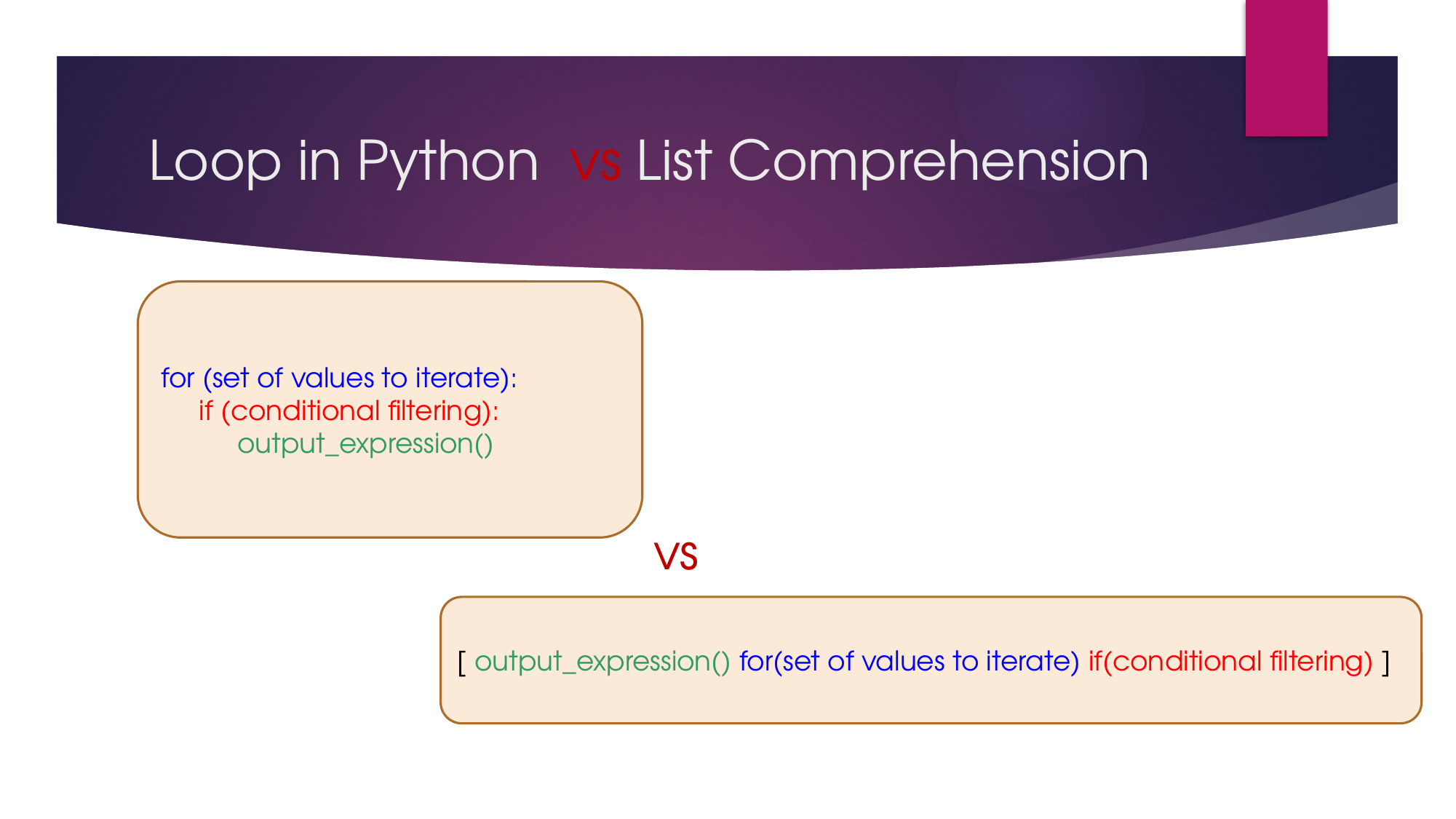

# Loop in Python  vs List Comprehension
for (set of values to iterate):
     if (conditional filtering):
          output_expression()
vs
[ output_expression() for(set of values to iterate) if(conditional filtering) ]